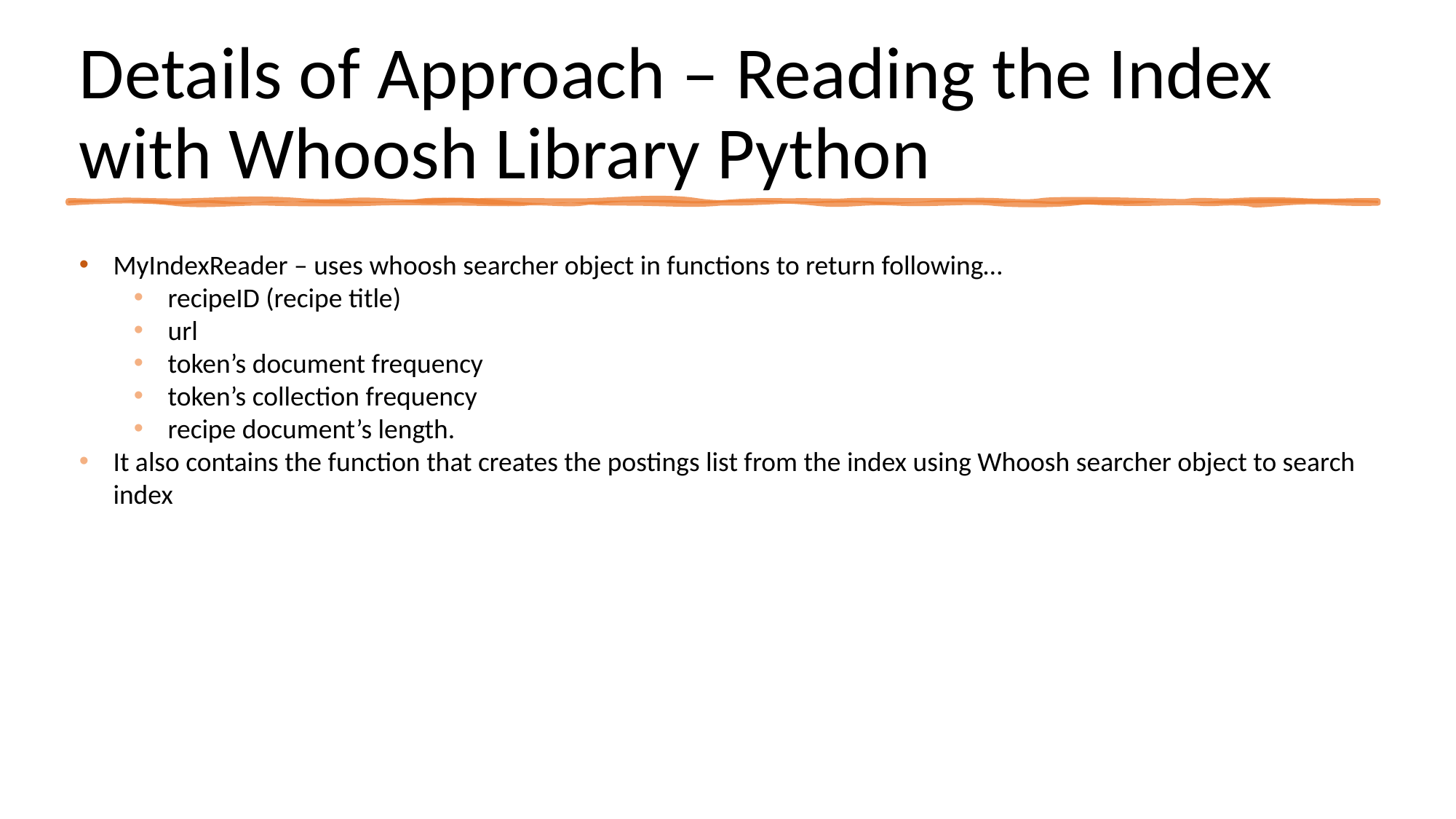

Details of Approach – Reading the Index with Whoosh Library Python

MyIndexReader – uses whoosh searcher object in functions to return following…
recipeID (recipe title)
url
token’s document frequency
token’s collection frequency
recipe document’s length.
It also contains the function that creates the postings list from the index using Whoosh searcher object to search index